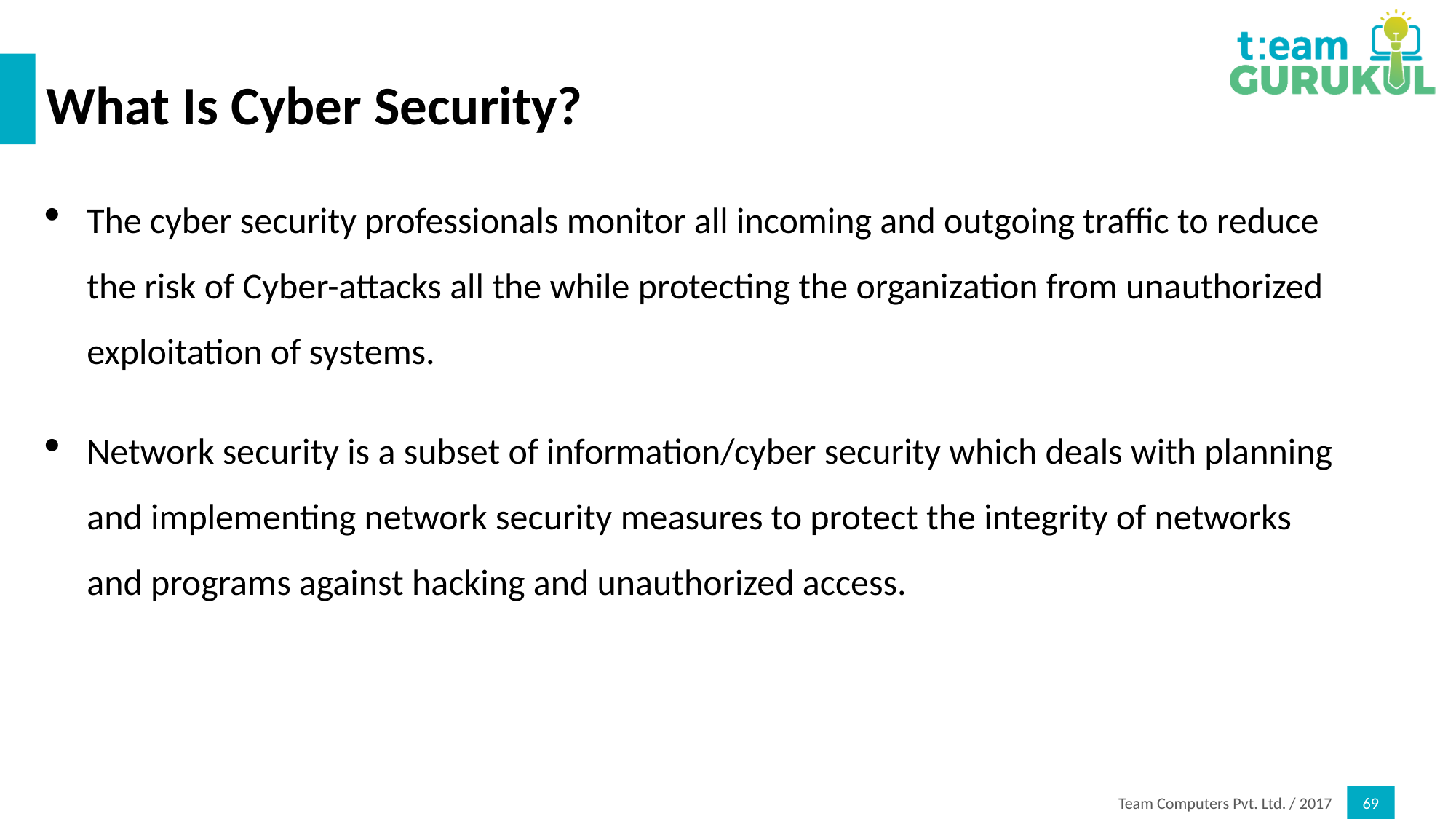

# What Is Cyber Security?
The cyber security professionals monitor all incoming and outgoing traffic to reduce the risk of Cyber-attacks all the while protecting the organization from unauthorized exploitation of systems.
Network security is a subset of information/cyber security which deals with planning and implementing network security measures to protect the integrity of networks and programs against hacking and unauthorized access.